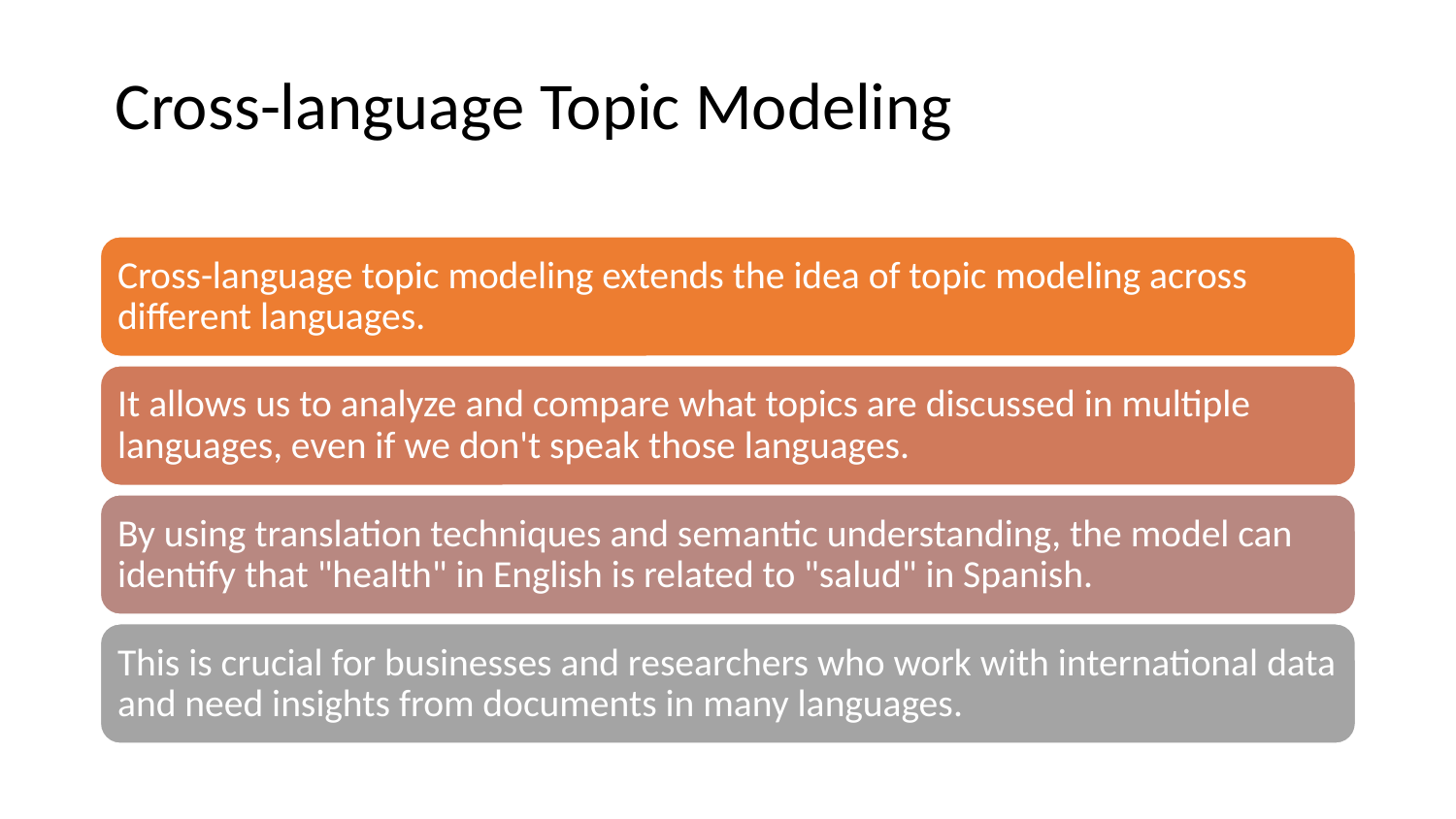

# Cross-language Topic Modeling

Cross-language topic modeling extends the idea of topic modeling across different languages.

It allows us to analyze and compare what topics are discussed in multiple languages, even if we don't speak those languages.

By using translation techniques and semantic understanding, the model can identify that "health" in English is related to "salud" in Spanish.

This is crucial for businesses and researchers who work with international data and need insights from documents in many languages.